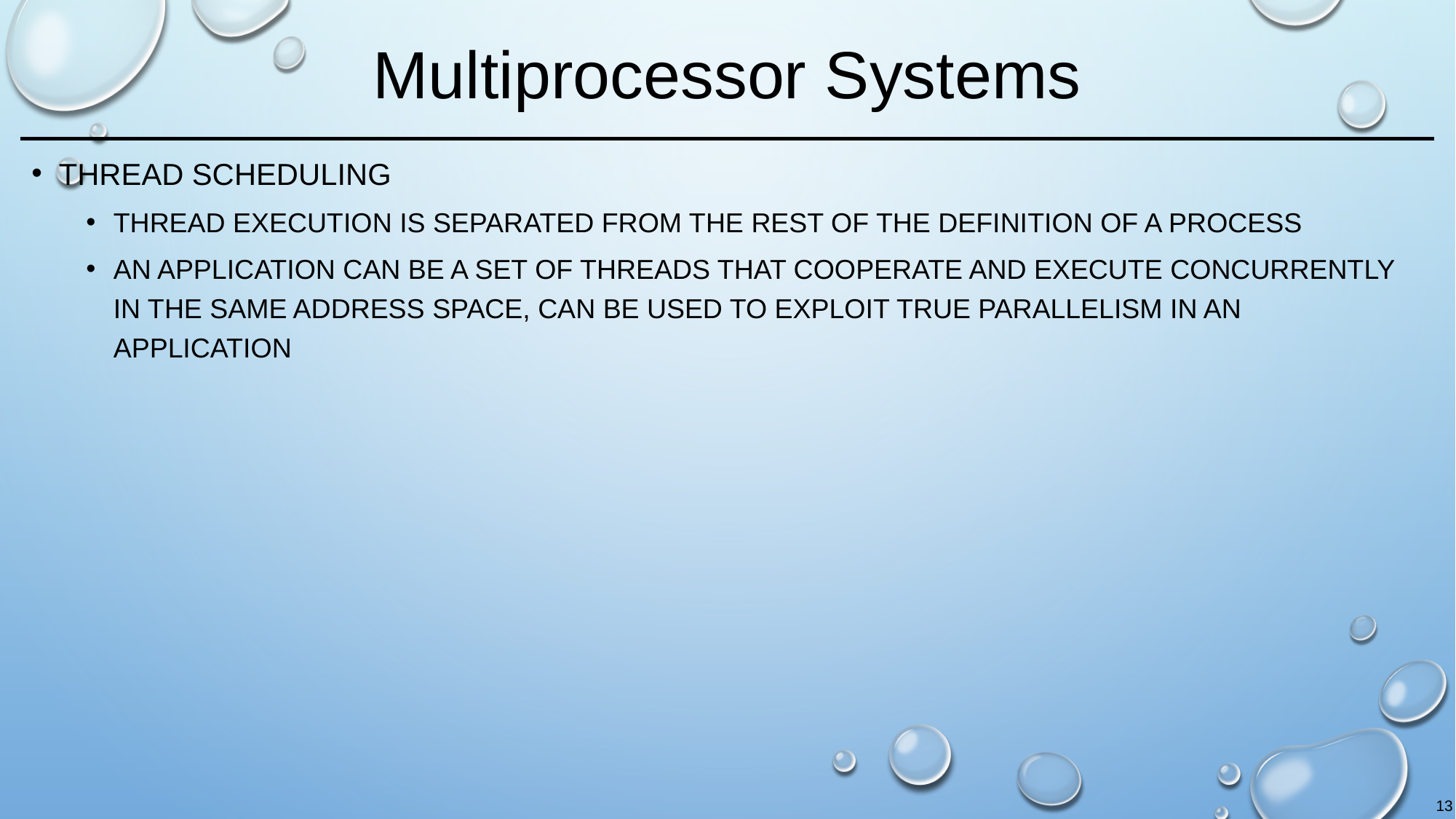

# Multiprocessor Systems
Thread Scheduling
Thread execution is separated from the rest of the definition of a process
An application can be a set of threads that cooperate and execute concurrently in the same address space, can be used to exploit true parallelism in an application
13